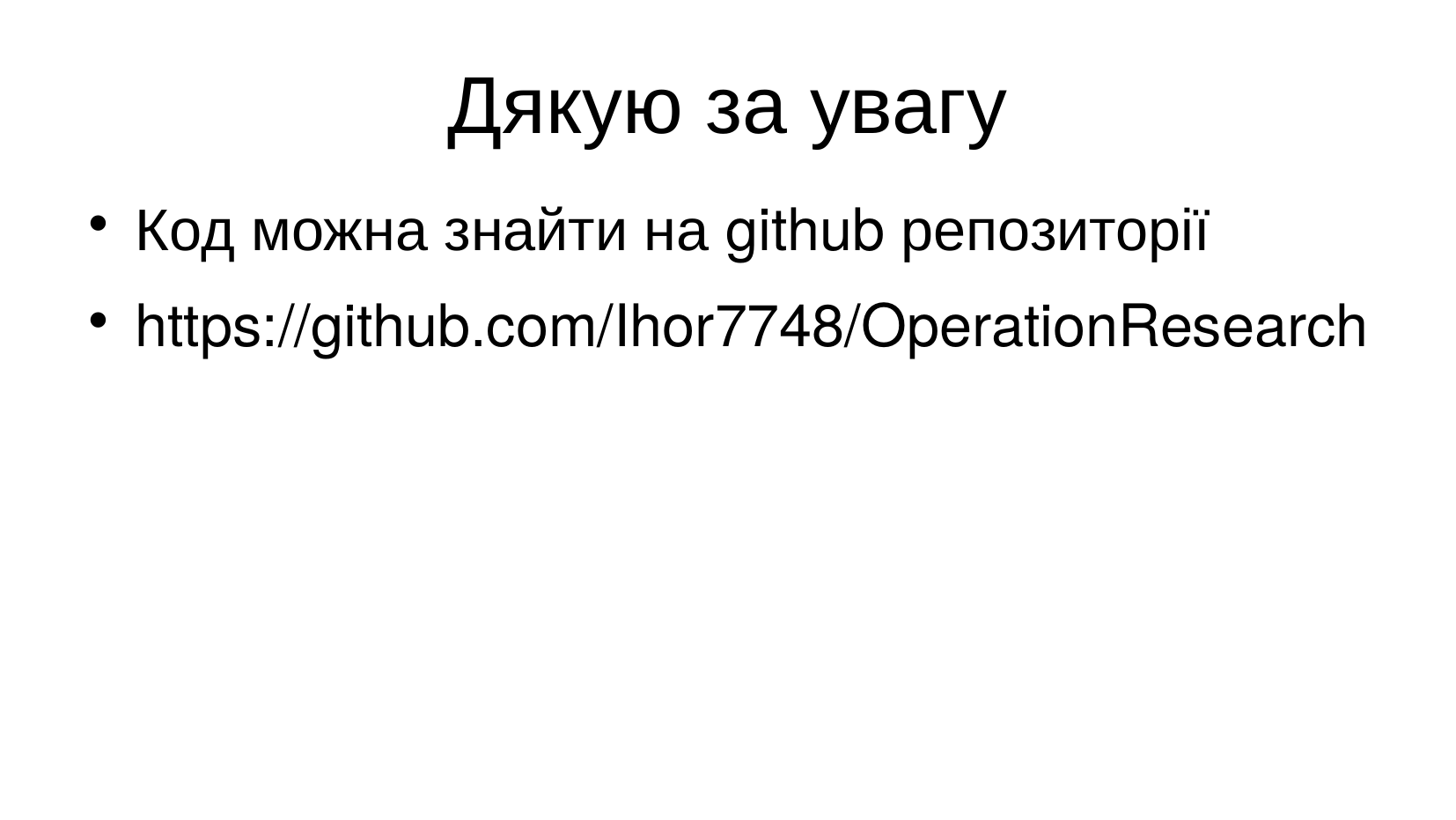

# Дякую за увагу
Код можна знайти на github репозиторії
https://github.com/Ihor7748/OperationResearch